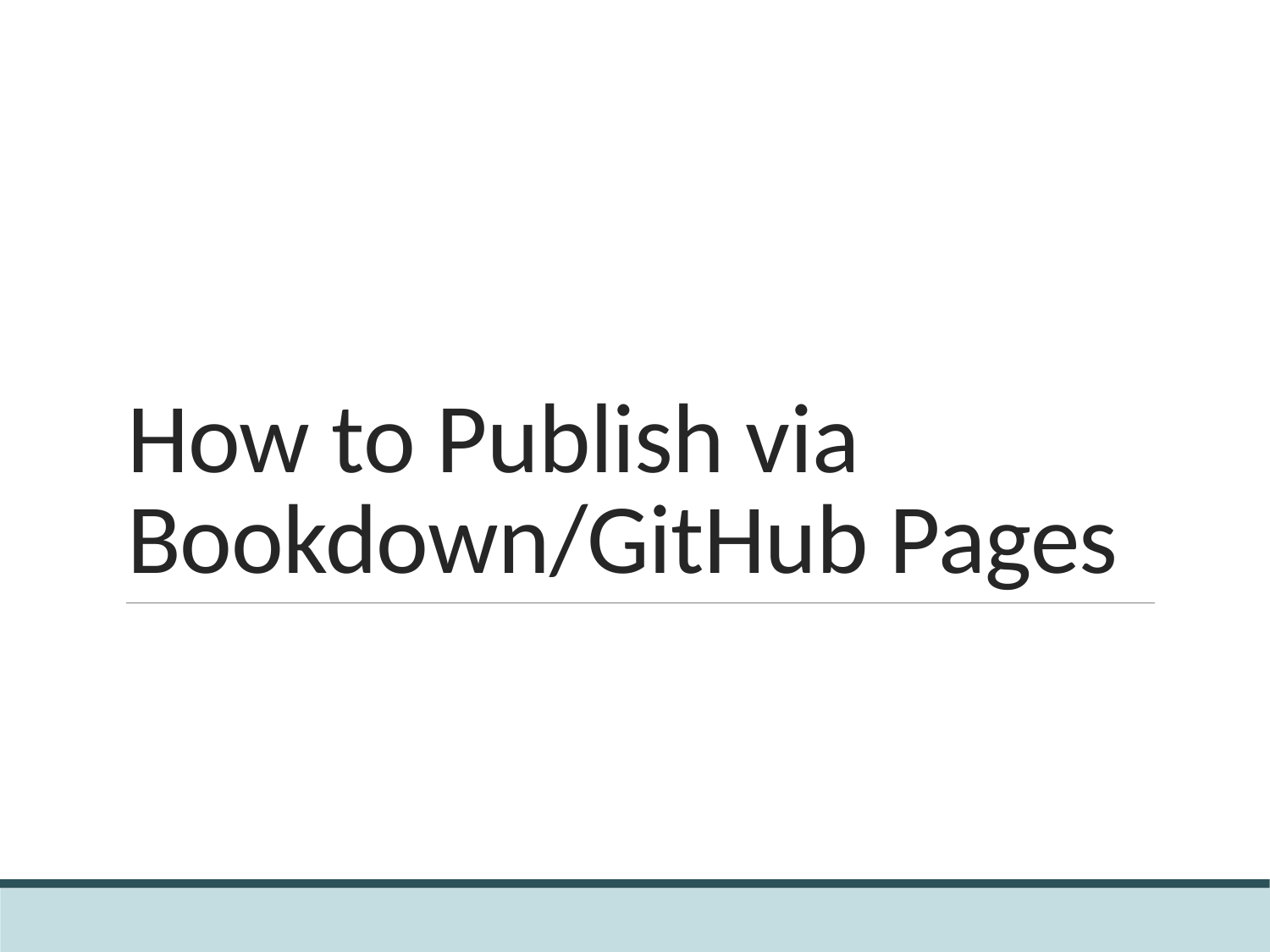

# How to Publish via Bookdown/GitHub Pages